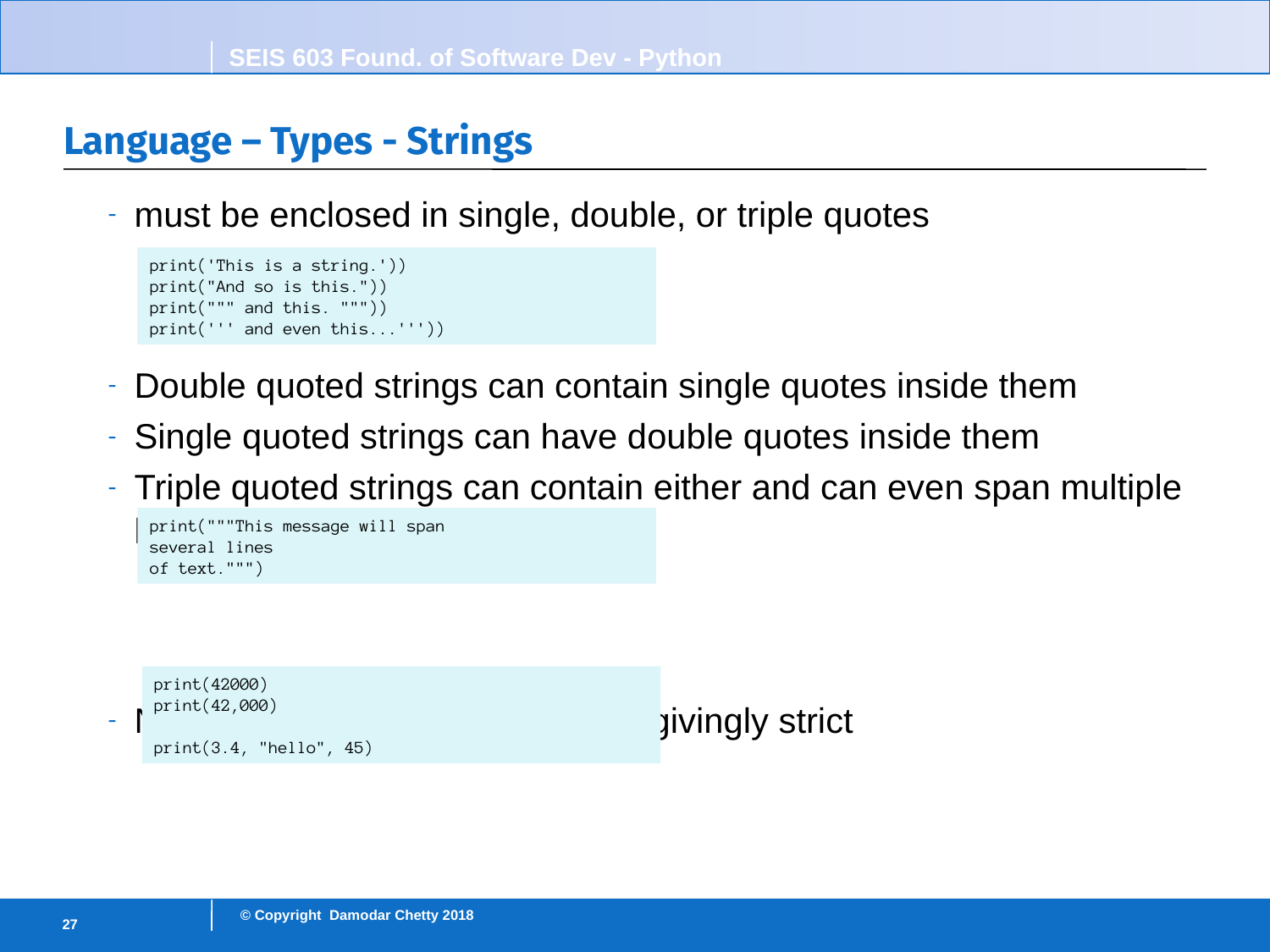

# Language – Types - Strings
must be enclosed in single, double, or triple quotes

Double quoted strings can contain single quotes inside them
Single quoted strings can have double quotes inside them
Triple quoted strings can contain either and can even span multiple lines

Note: formal languages are unforgivingly strict

print('This is a string.'))
print("And so is this."))
print(""" and this. """))
print(''' and even this...'''))
print("""This message will span
several lines
of text.""")
print(42000)
print(42,000)

print(3.4, "hello", 45)
27